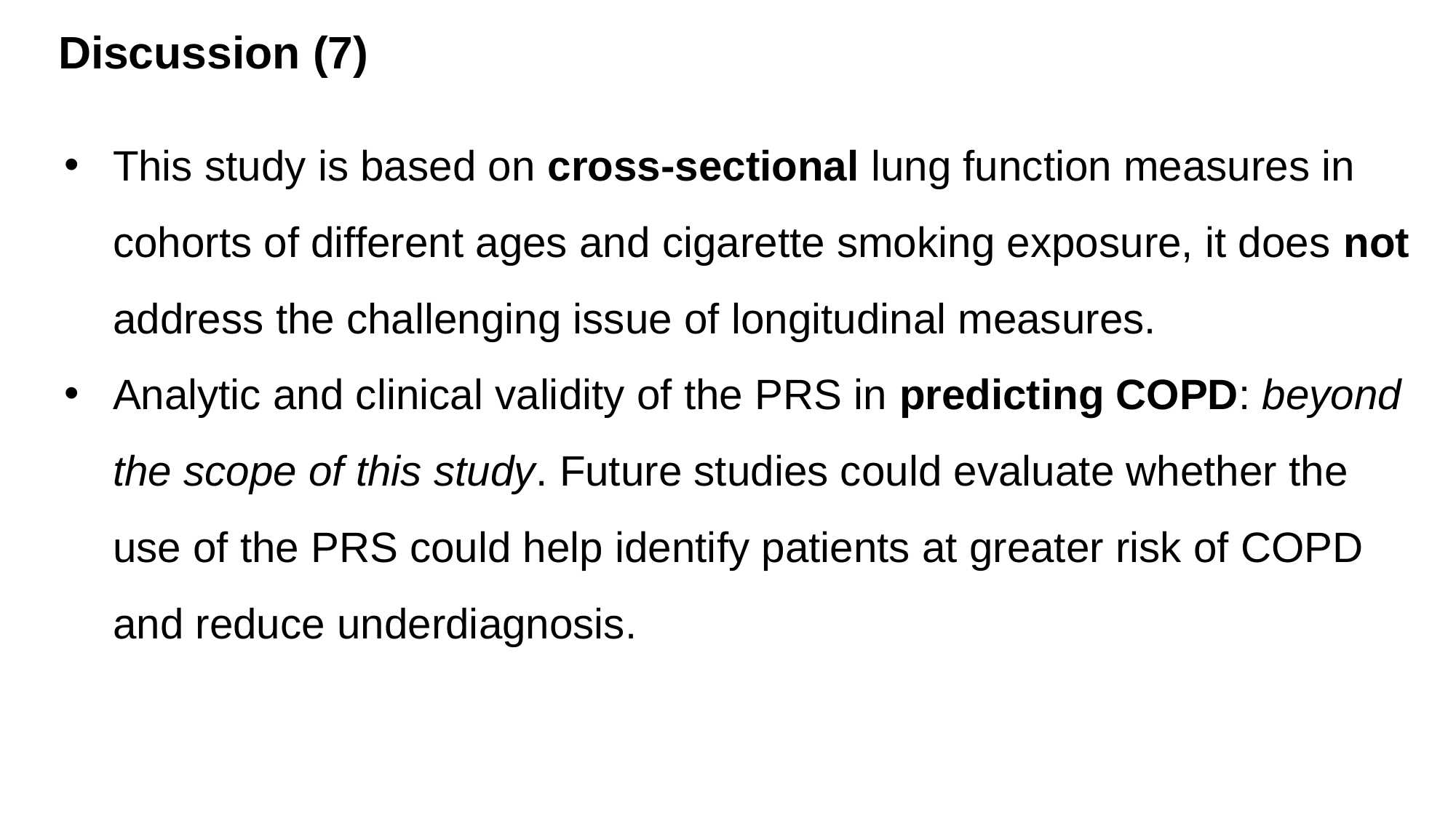

# Discussion (7)
This study is based on cross-sectional lung function measures in cohorts of different ages and cigarette smoking exposure, it does not address the challenging issue of longitudinal measures.
Analytic and clinical validity of the PRS in predicting COPD: beyond the scope of this study. Future studies could evaluate whether the use of the PRS could help identify patients at greater risk of COPD and reduce underdiagnosis.